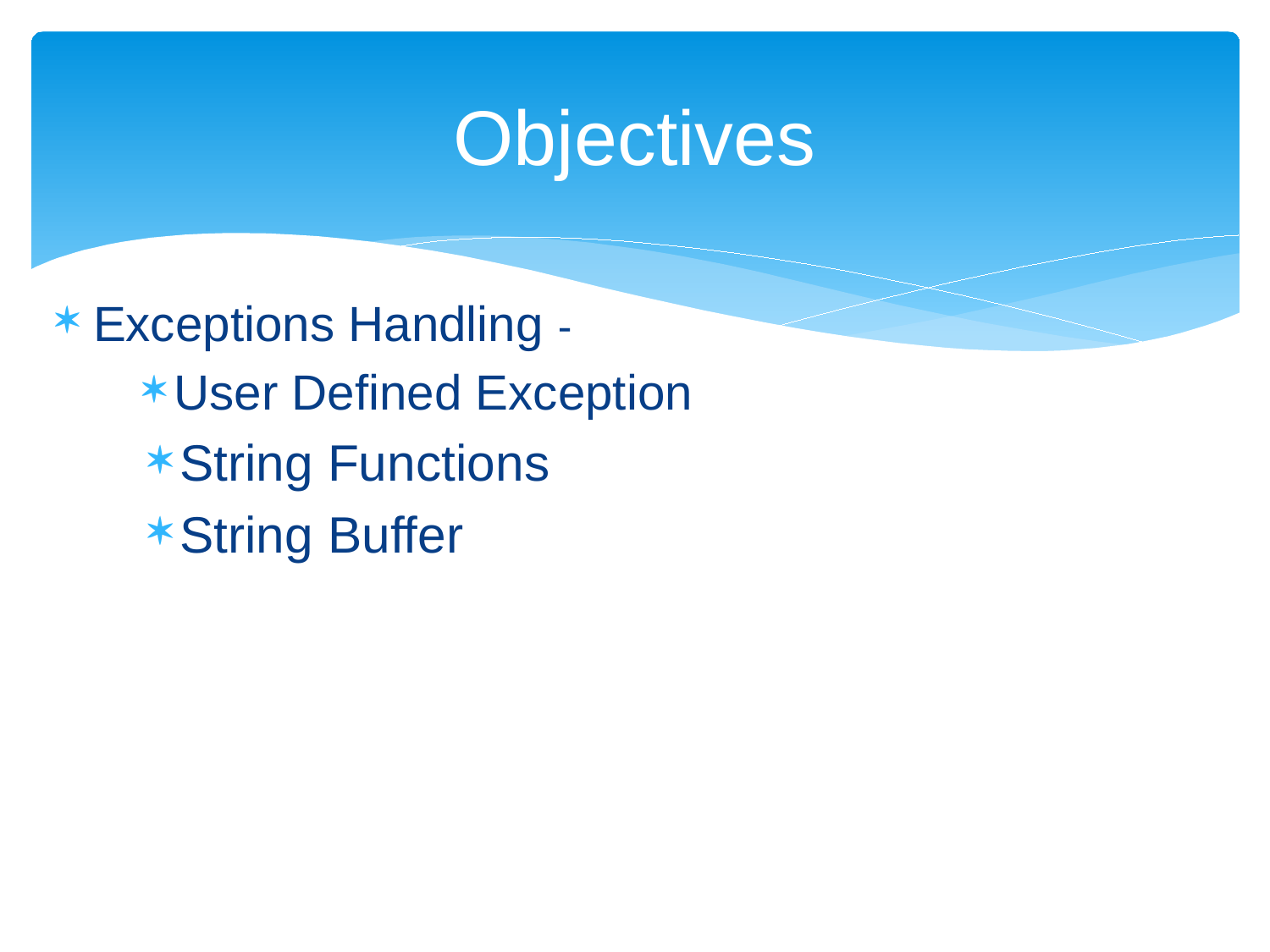

# Objectives
Exceptions Handling -
User Defined Exception
String Functions
String Buffer